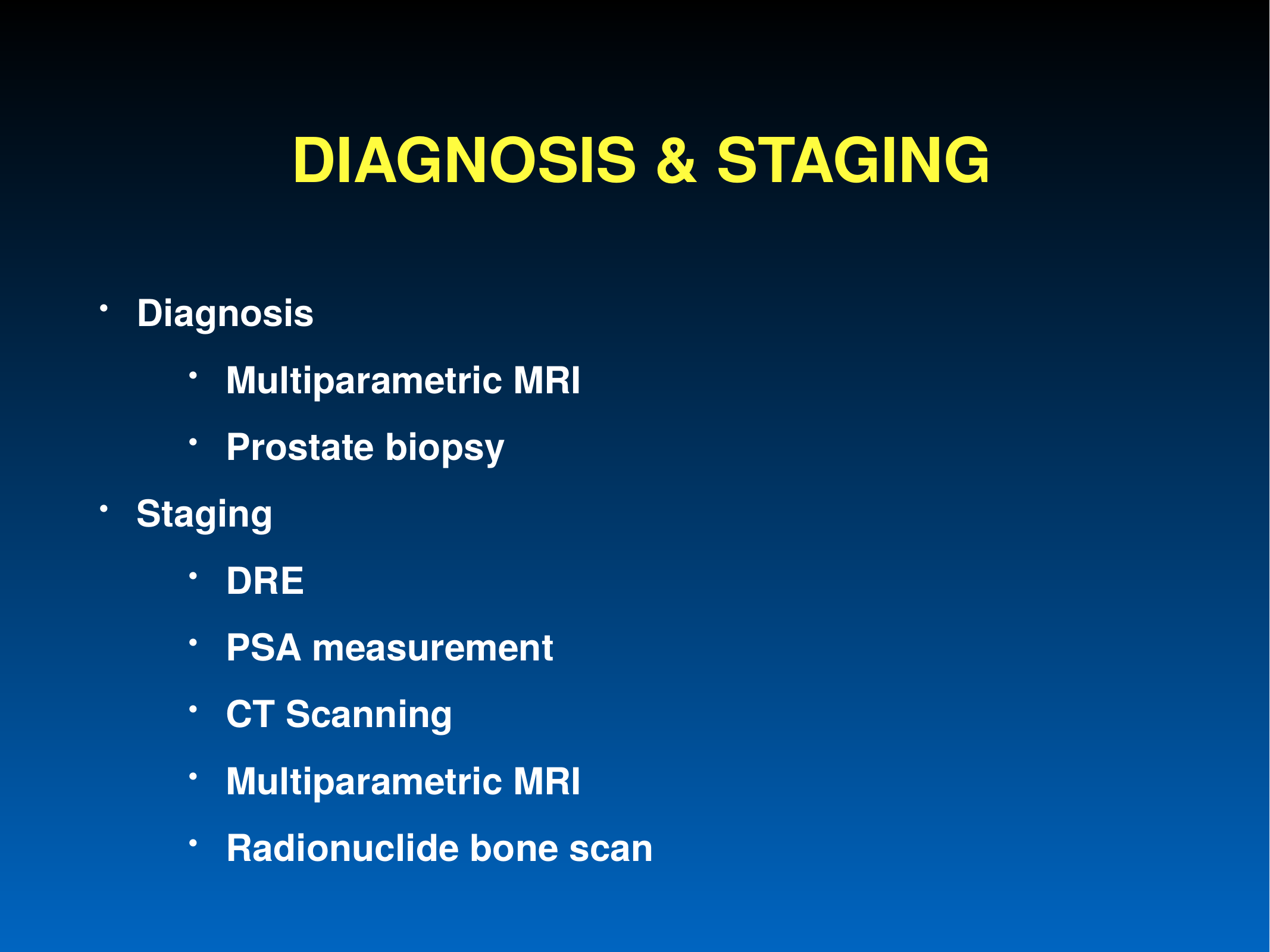

# DIAGNOSIS & STAGING
Diagnosis
Multiparametric MRI
Prostate biopsy
Staging
DRE
PSA measurement
CT Scanning
Multiparametric MRI
Radionuclide bone scan